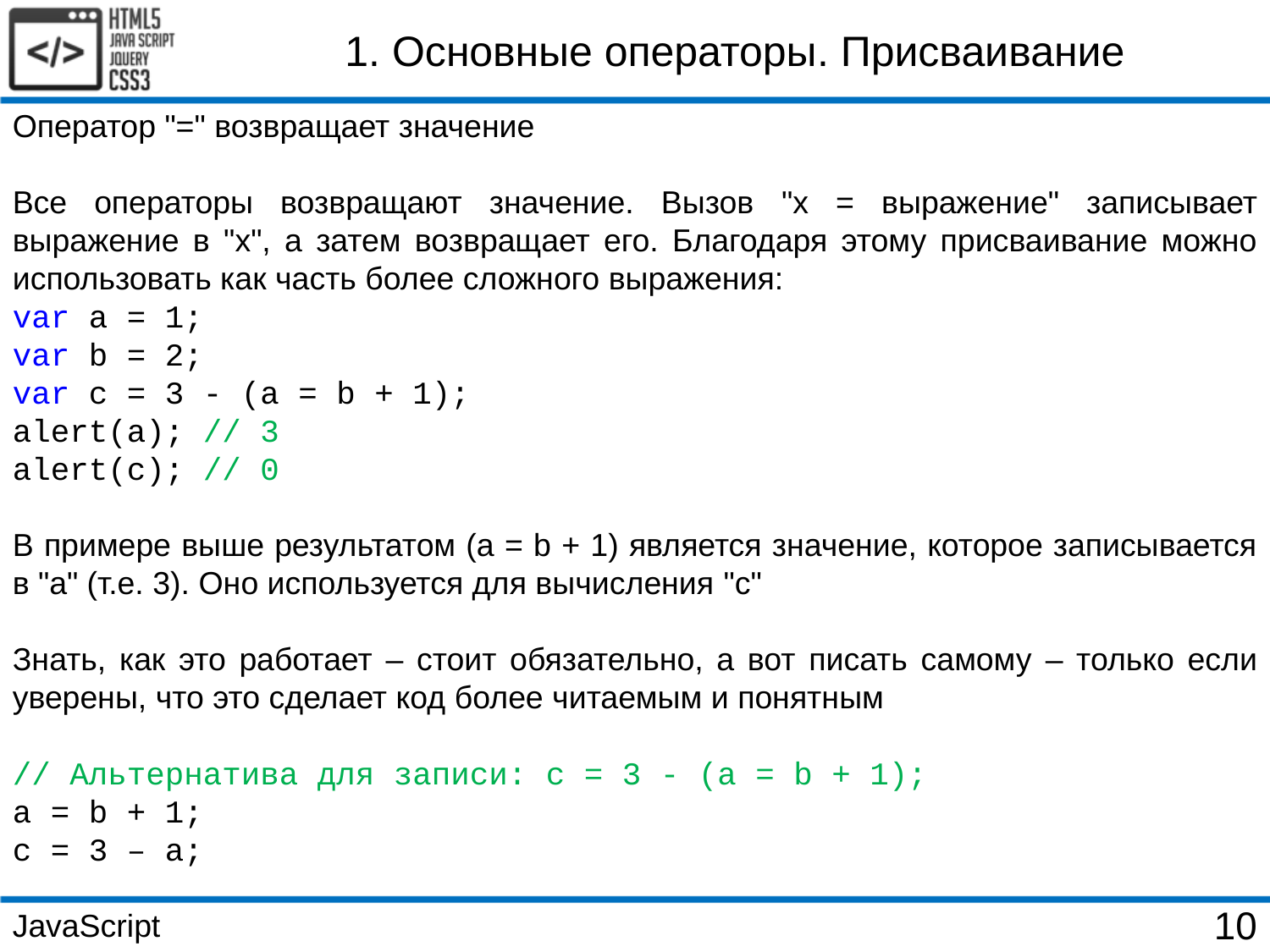

1. Основные операторы. Присваивание
Оператор "=" возвращает значение

Все операторы возвращают значение. Вызов "x = выражение" записывает выражение в "x", а затем возвращает его. Благодаря этому присваивание можно использовать как часть более сложного выражения:
var a = 1;
var b = 2;
var c = 3 - (a = b + 1);
alert(a); // 3
alert(c); // 0

В примере выше результатом (a = b + 1) является значение, которое записывается в "a" (т.е. 3). Оно используется для вычисления "c"

Знать, как это работает – стоит обязательно, а вот писать самому – только если уверены, что это сделает код более читаемым и понятным

// Альтернатива для записи: c = 3 - (a = b + 1);
a = b + 1;
c = 3 – a;
JavaScript
10